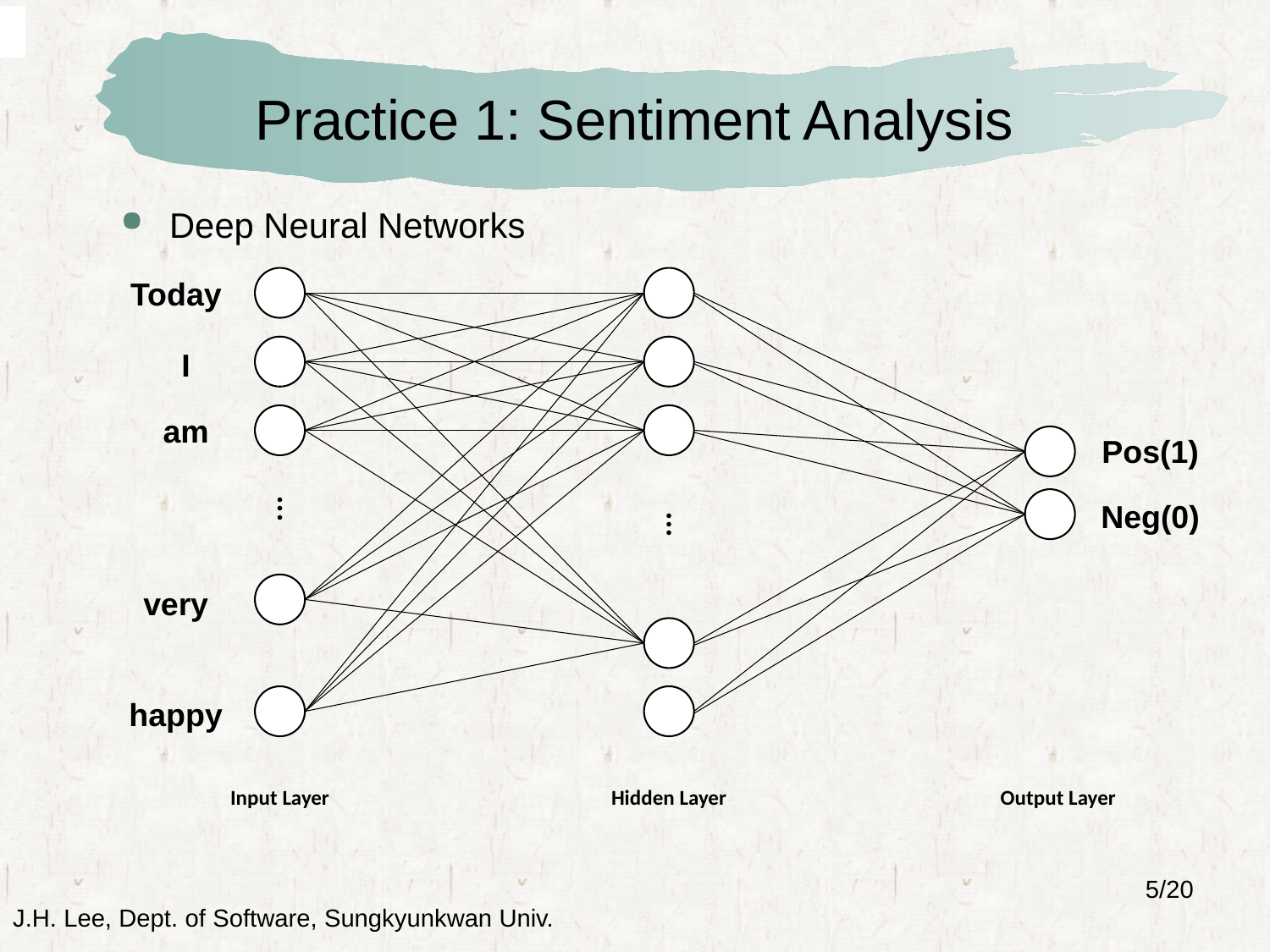

# Practice 1: Sentiment Analysis
Deep Neural Networks
Today

I
am

Pos(1)

Neg(0)
.
.
.
.
.
.

very

happy
Input Layer
Hidden Layer
Output Layer
5/20
J.H. Lee, Dept. of Software, Sungkyunkwan Univ.